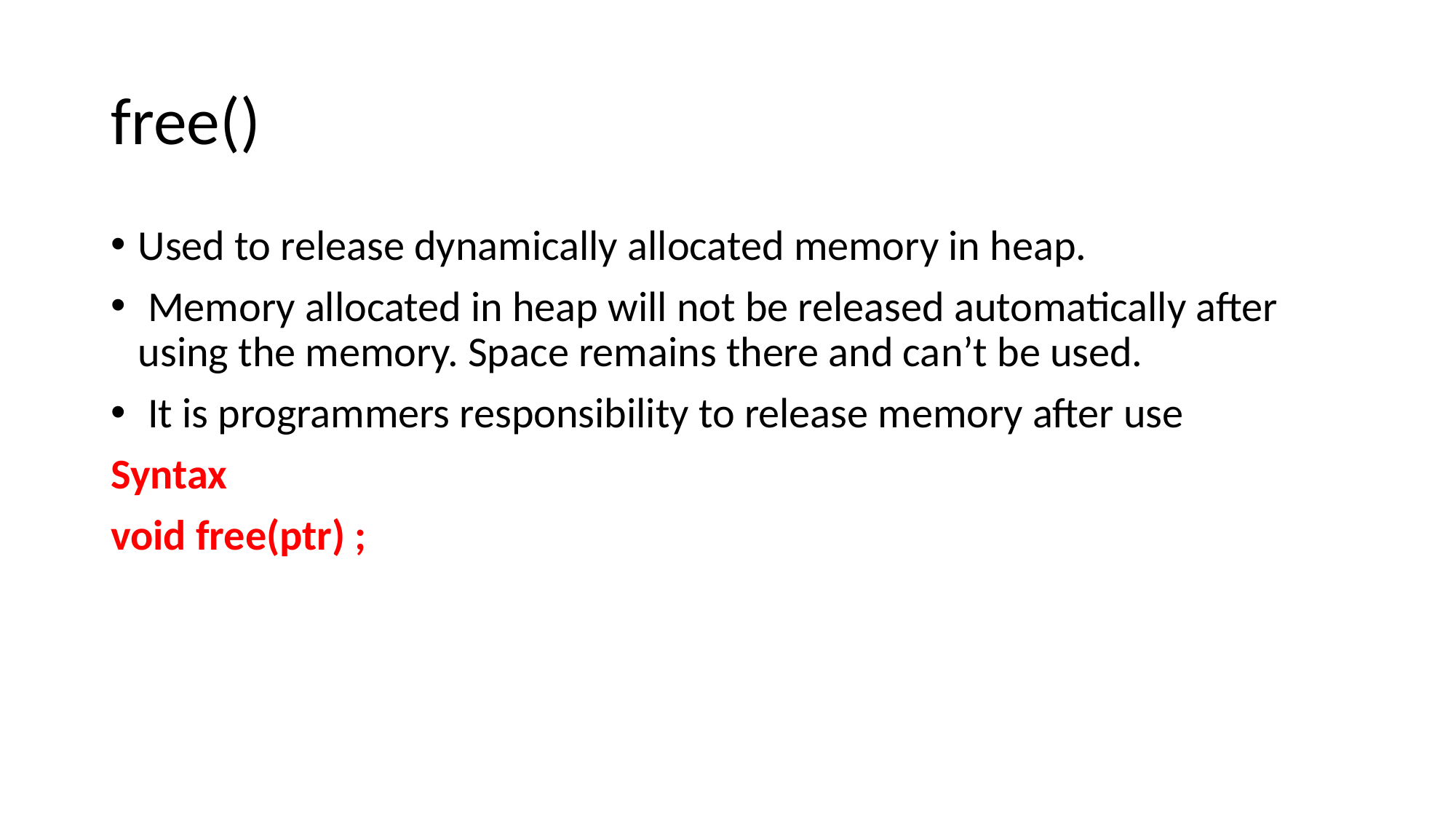

# free()
Used to release dynamically allocated memory in heap.
 Memory allocated in heap will not be released automatically after using the memory. Space remains there and can’t be used.
 It is programmers responsibility to release memory after use
Syntax
void free(ptr) ;